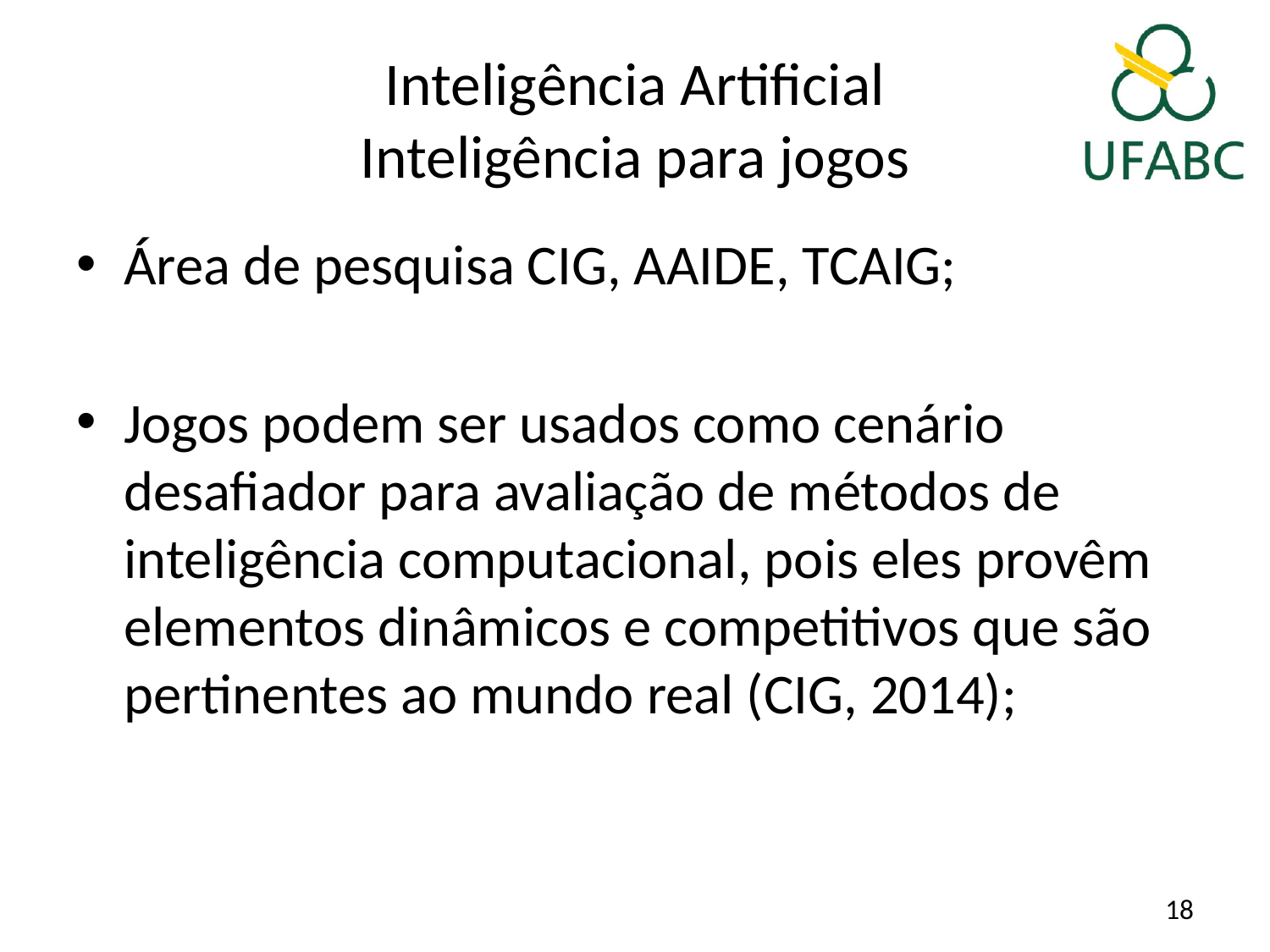

# Inteligência Artificial Inteligência para jogos
Área de pesquisa CIG, AAIDE, TCAIG;

Jogos podem ser usados como cenário desafiador para avaliação de métodos de inteligência computacional, pois eles provêm elementos dinâmicos e competitivos que são pertinentes ao mundo real (CIG, 2014);
18